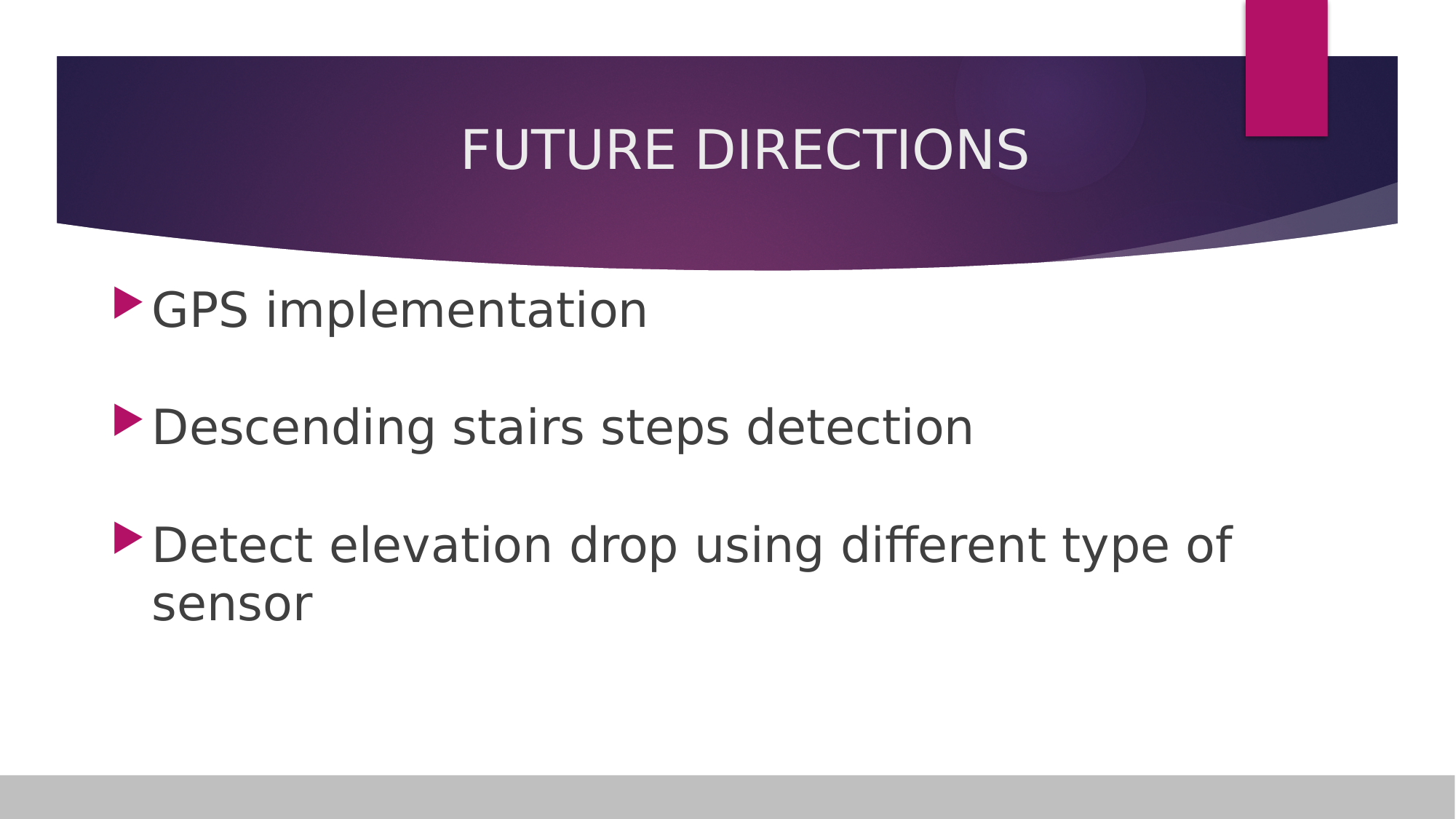

# FUTURE DIRECTIONS
GPS implementation

Descending stairs steps detection

Detect elevation drop using different type of sensor